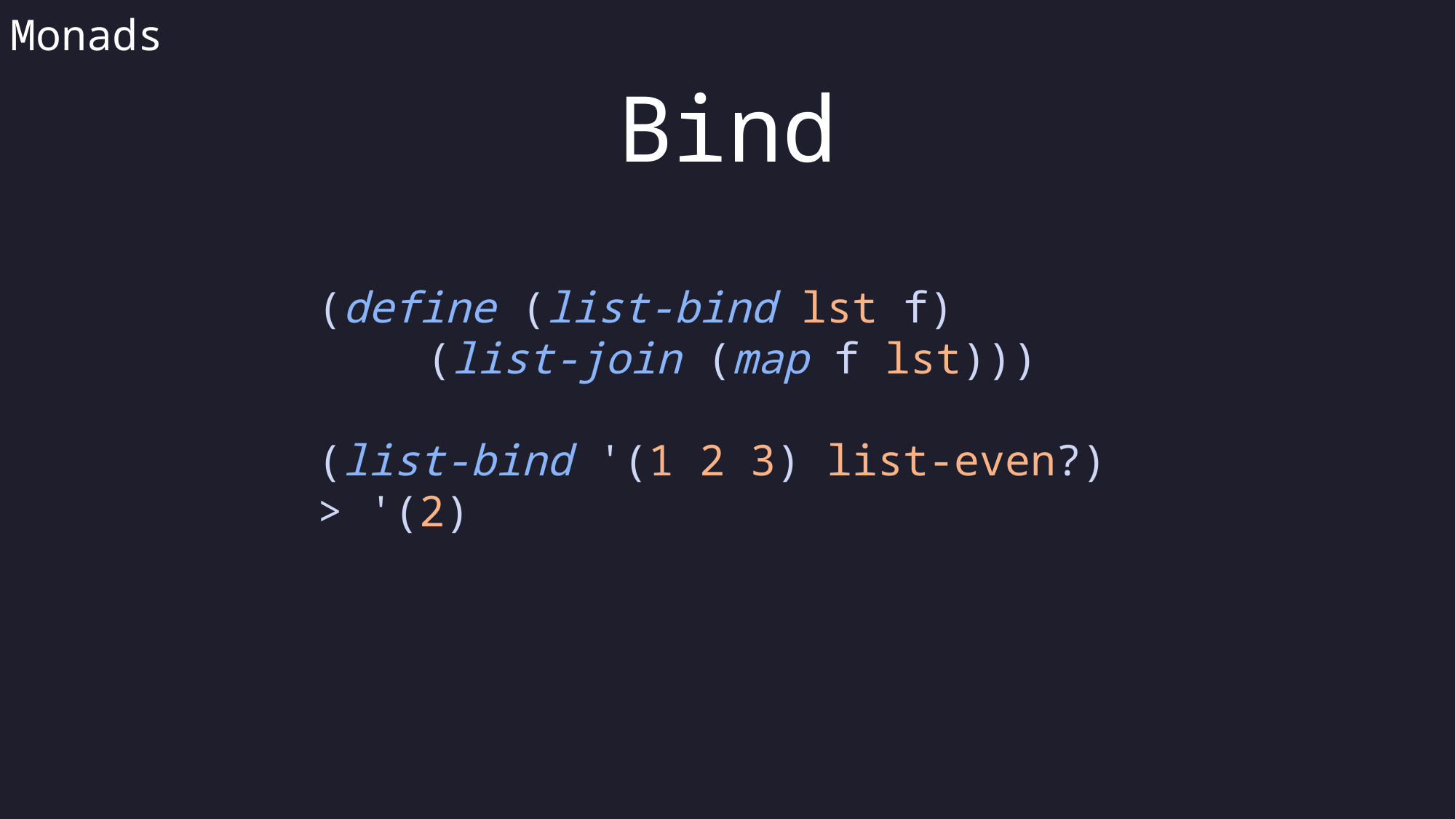

Monads
Bind
(define (list-bind lst f)
	(list-join (map f lst)))

(list-bind '(1 2 3) list-even?)
> '(2)